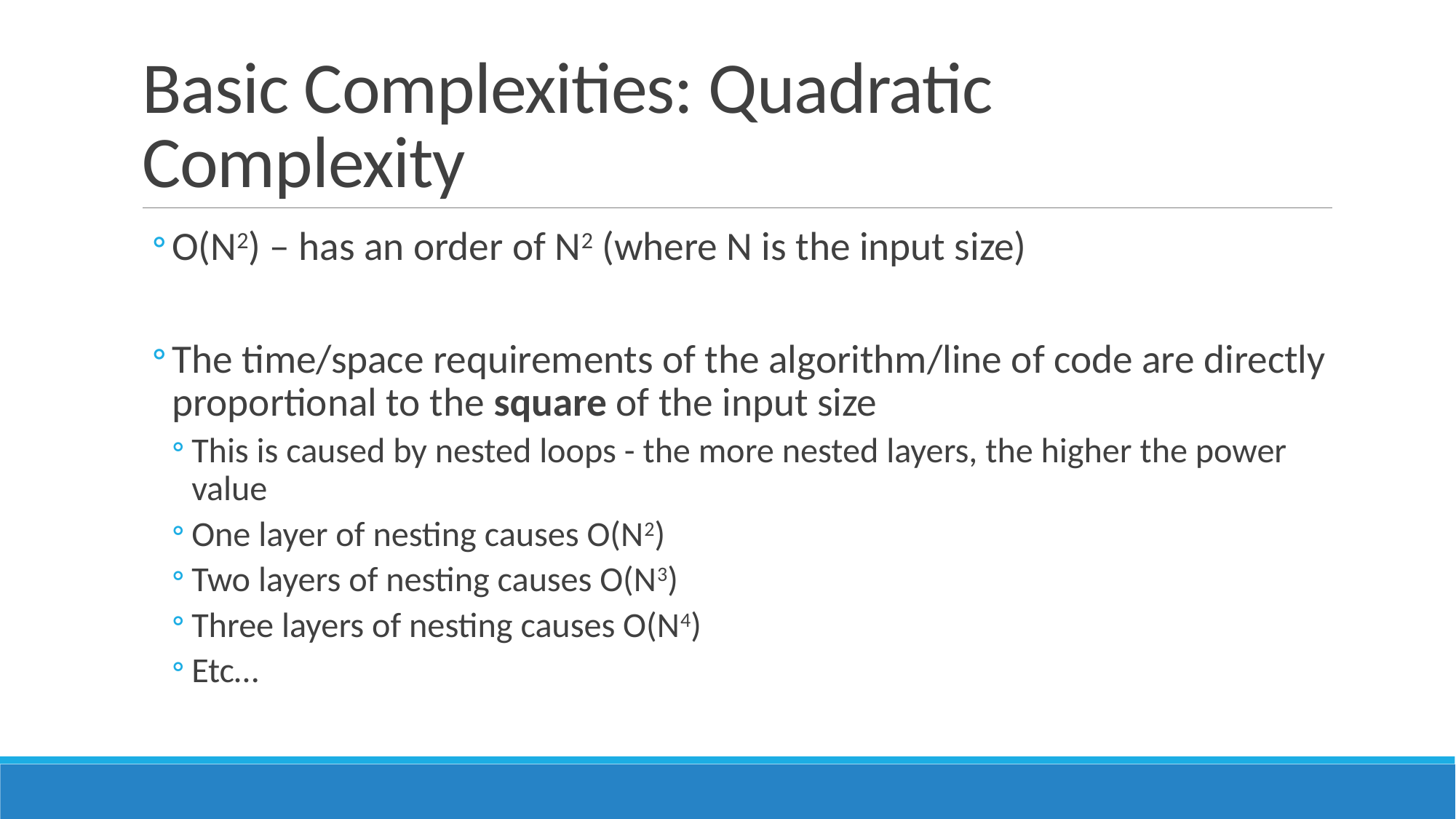

# Basic Complexities: Quadratic Complexity
O(N2) – has an order of N2 (where N is the input size)

The time/space requirements of the algorithm/line of code are directly proportional to the square of the input size
This is caused by nested loops - the more nested layers, the higher the power value
One layer of nesting causes O(N2)
Two layers of nesting causes O(N3)
Three layers of nesting causes O(N4)
Etc…